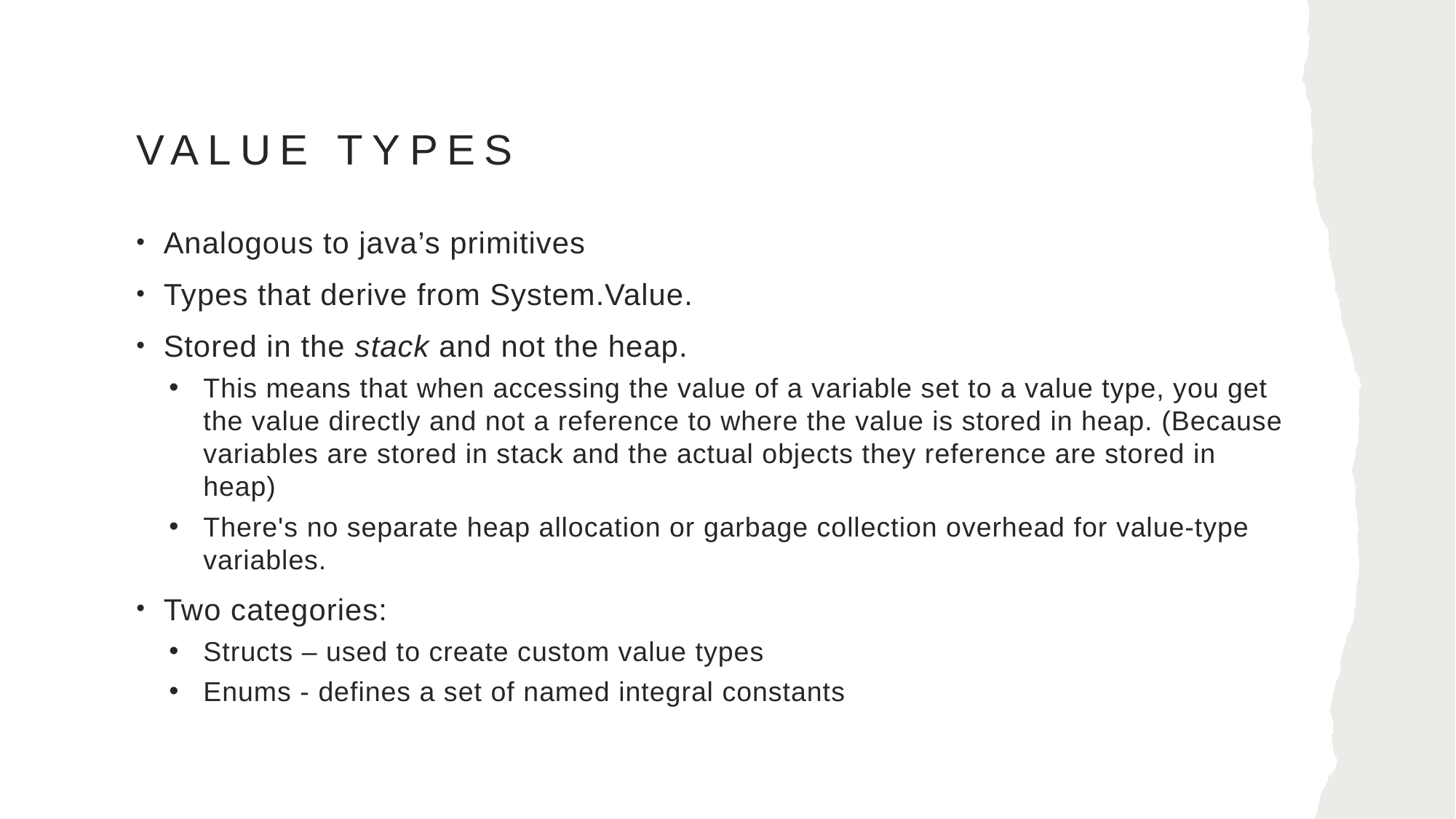

# Value types
Analogous to java’s primitives
Types that derive from System.Value.
Stored in the stack and not the heap.
This means that when accessing the value of a variable set to a value type, you get the value directly and not a reference to where the value is stored in heap. (Because variables are stored in stack and the actual objects they reference are stored in heap)
There's no separate heap allocation or garbage collection overhead for value-type variables.
Two categories:
Structs – used to create custom value types
Enums - defines a set of named integral constants